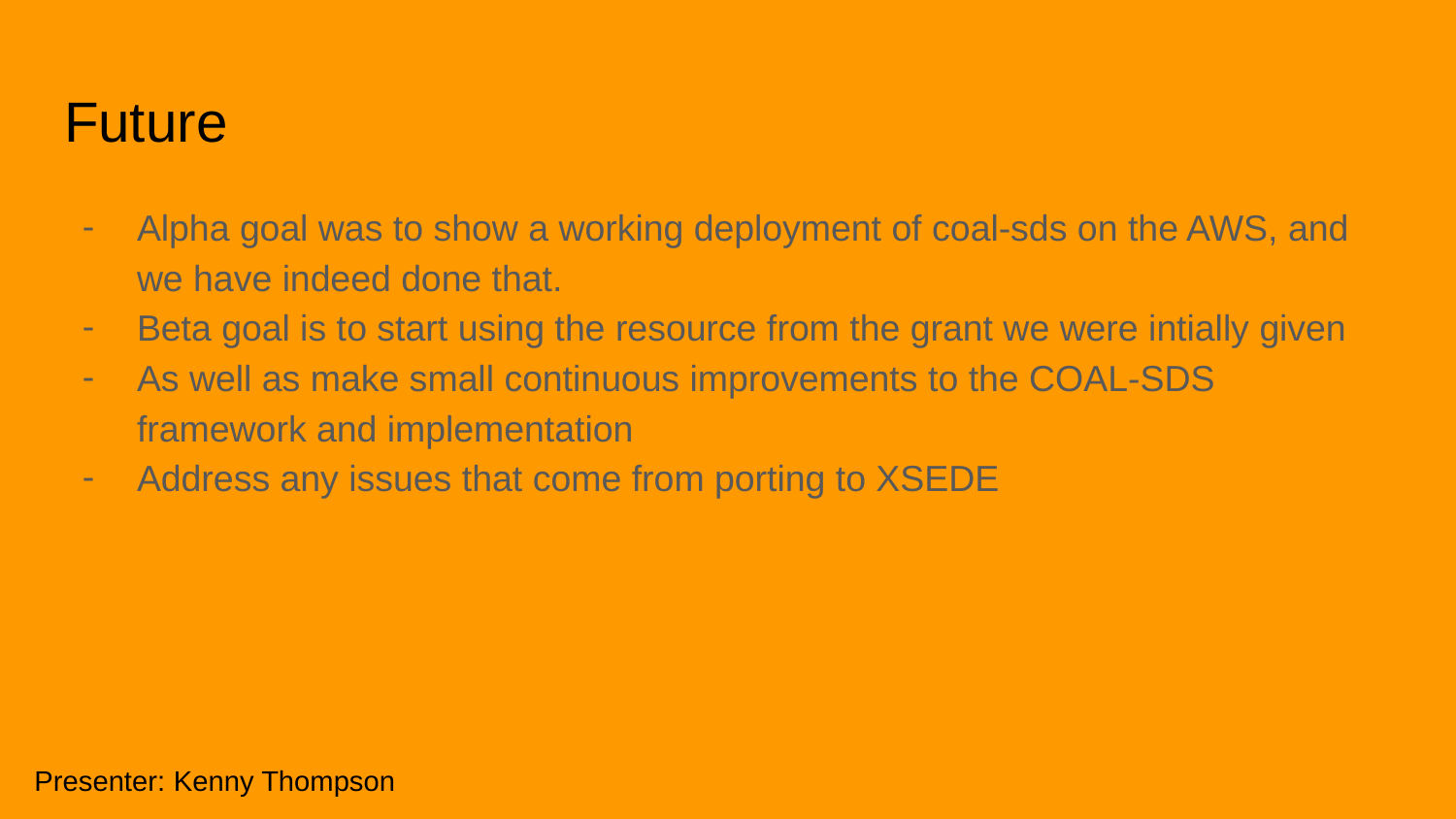

# Future
Alpha goal was to show a working deployment of coal-sds on the AWS, and we have indeed done that.
Beta goal is to start using the resource from the grant we were intially given
As well as make small continuous improvements to the COAL-SDS framework and implementation
Address any issues that come from porting to XSEDE
Presenter: Kenny Thompson